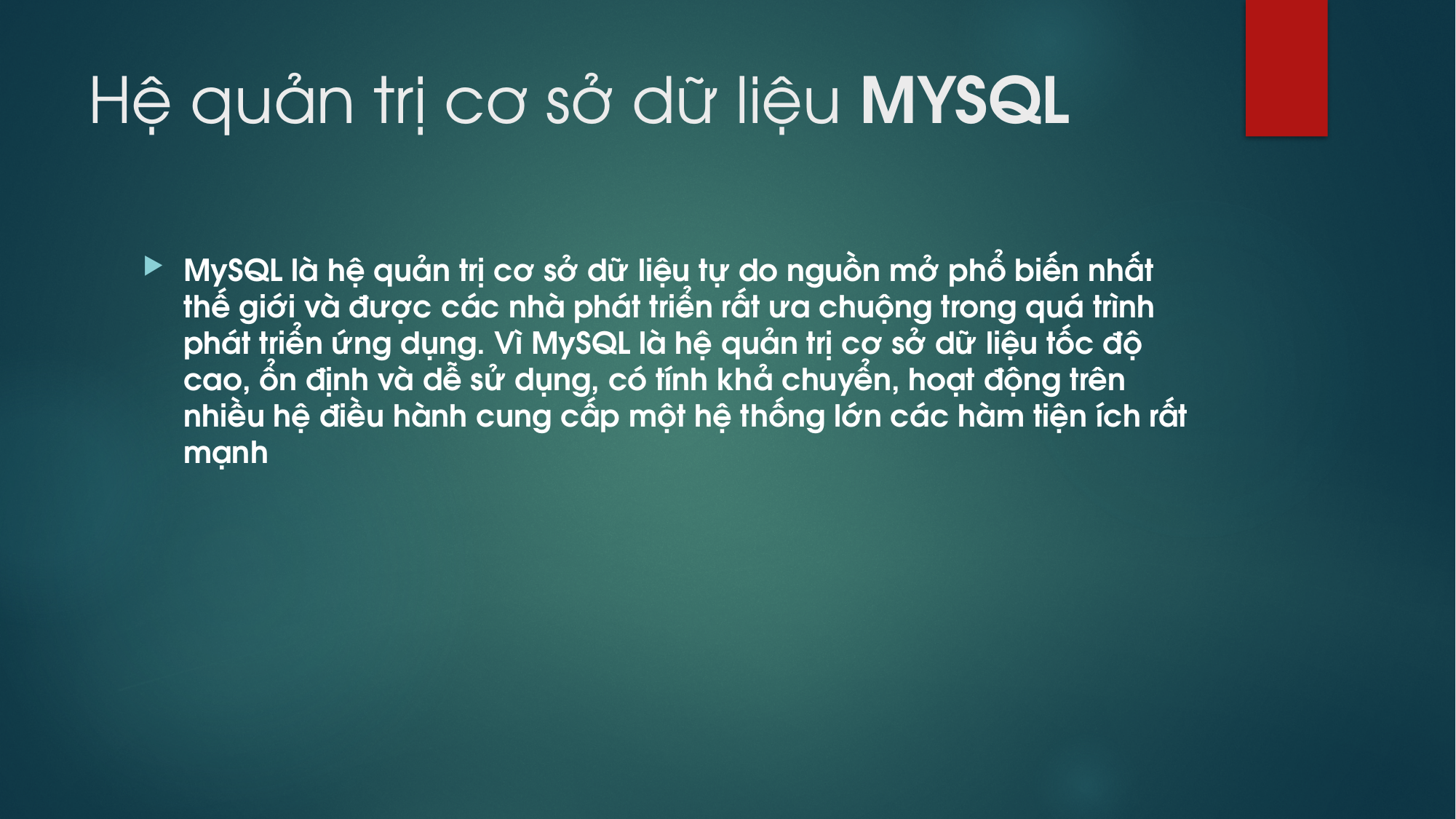

# Hệ quản trị cơ sở dữ liệu MYSQL
MySQL là hệ quản trị cơ sở dữ liệu tự do nguồn mở phổ biến nhất thế giới và được các nhà phát triển rất ưa chuộng trong quá trình phát triển ứng dụng. Vì MySQL là hệ quản trị cơ sở dữ liệu tốc độ cao, ổn định và dễ sử dụng, có tính khả chuyển, hoạt động trên nhiều hệ điều hành cung cấp một hệ thống lớn các hàm tiện ích rất mạnh